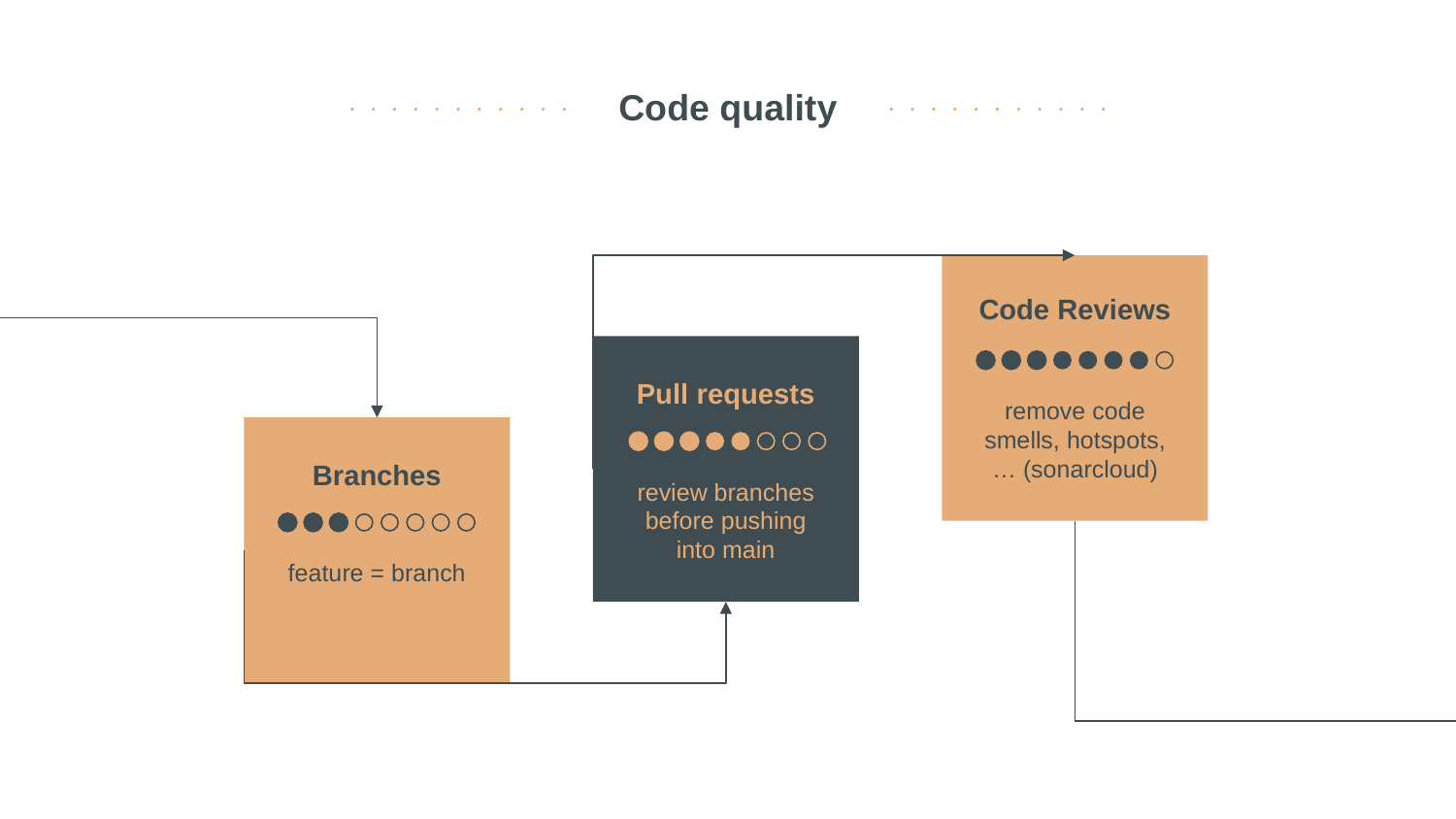

# Code quality

Code Reviews

Pull requests
remove code smells, hotspots, … (sonarcloud)

Branches
review branches before pushing into main

feature = branch